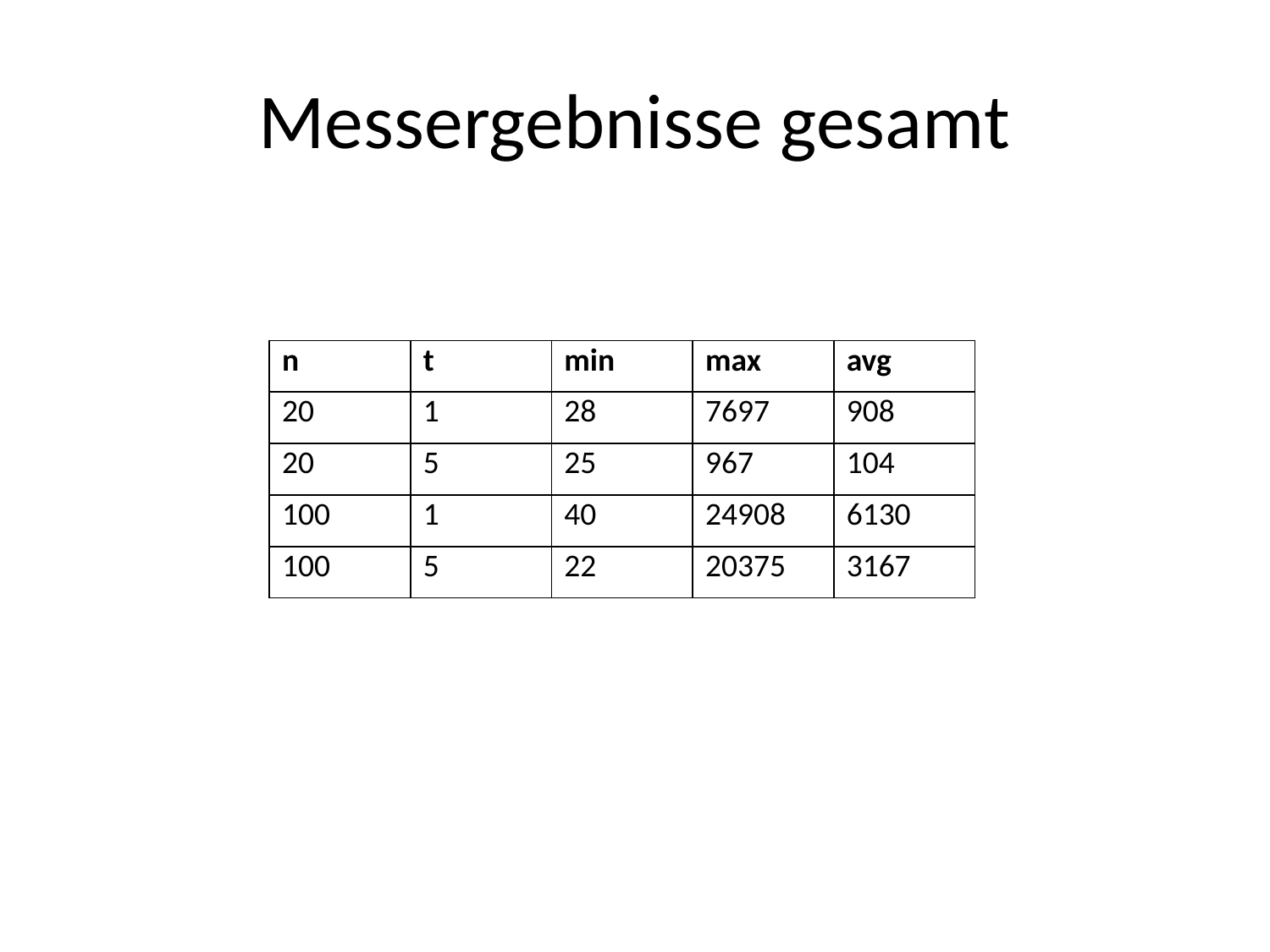

# Messergebnisse gesamt
| n | t | min | max | avg |
| --- | --- | --- | --- | --- |
| 20 | 1 | 28 | 7697 | 908 |
| 20 | 5 | 25 | 967 | 104 |
| 100 | 1 | 40 | 24908 | 6130 |
| 100 | 5 | 22 | 20375 | 3167 |